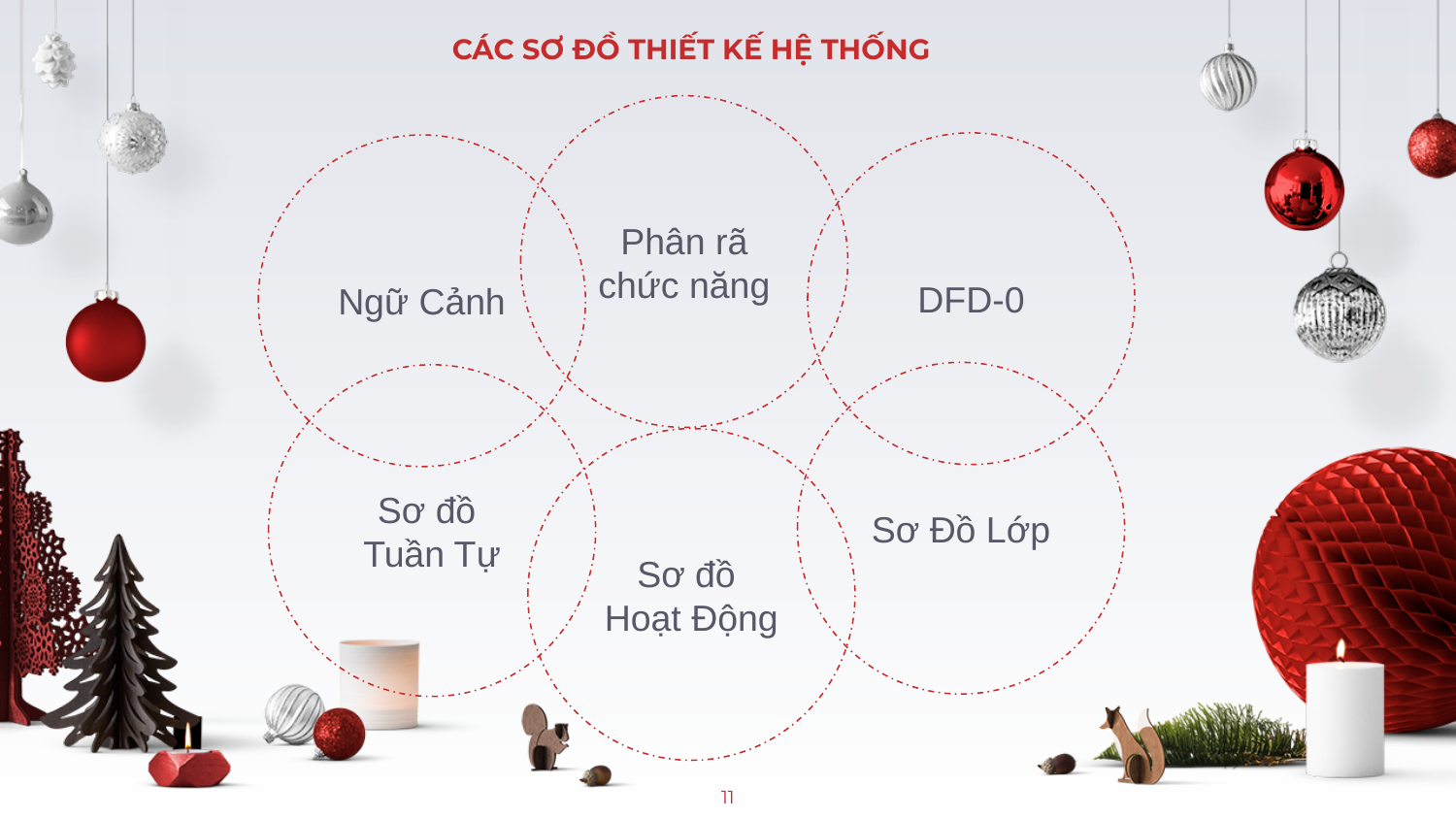

# CÁC SƠ ĐỒ THIẾT KẾ HỆ THỐNG
Phân rã chức năng
DFD-0
Ngữ Cảnh
Sơ Đồ Lớp
Sơ đồ
Tuần Tự
Sơ đồ
Hoạt Động
11